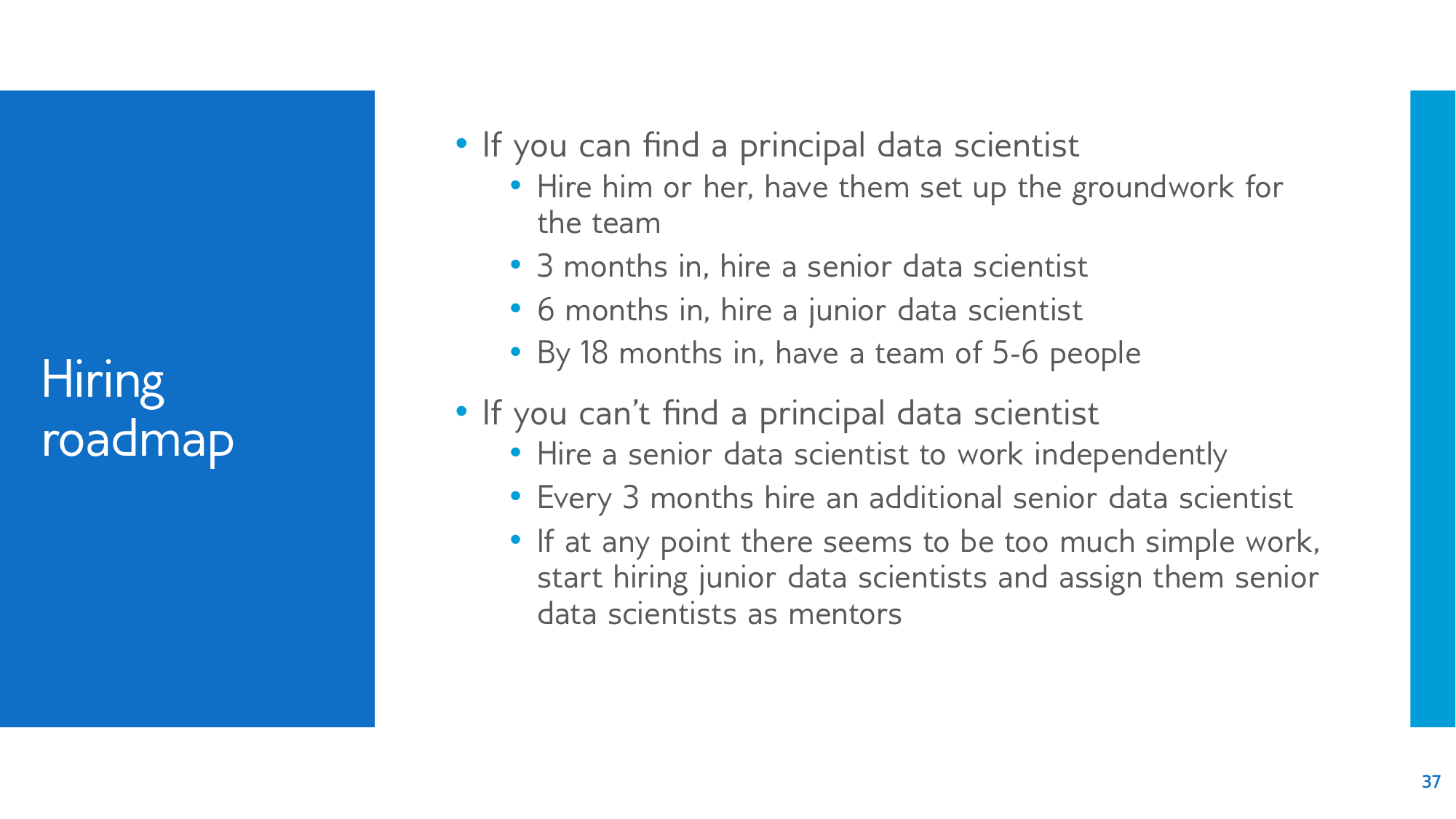

If you can find a principal data scientist
Hire him or her, have them set up the groundwork for the team
3 months in, hire a senior data scientist
6 months in, hire a junior data scientist
By 18 months in, have a team of 5-6 people
If you can’t find a principal data scientist
Hire a senior data scientist to work independently
Every 3 months hire an additional senior data scientist
If at any point there seems to be too much simple work, start hiring junior data scientists and assign them senior data scientists as mentors

# Hiring roadmap
37